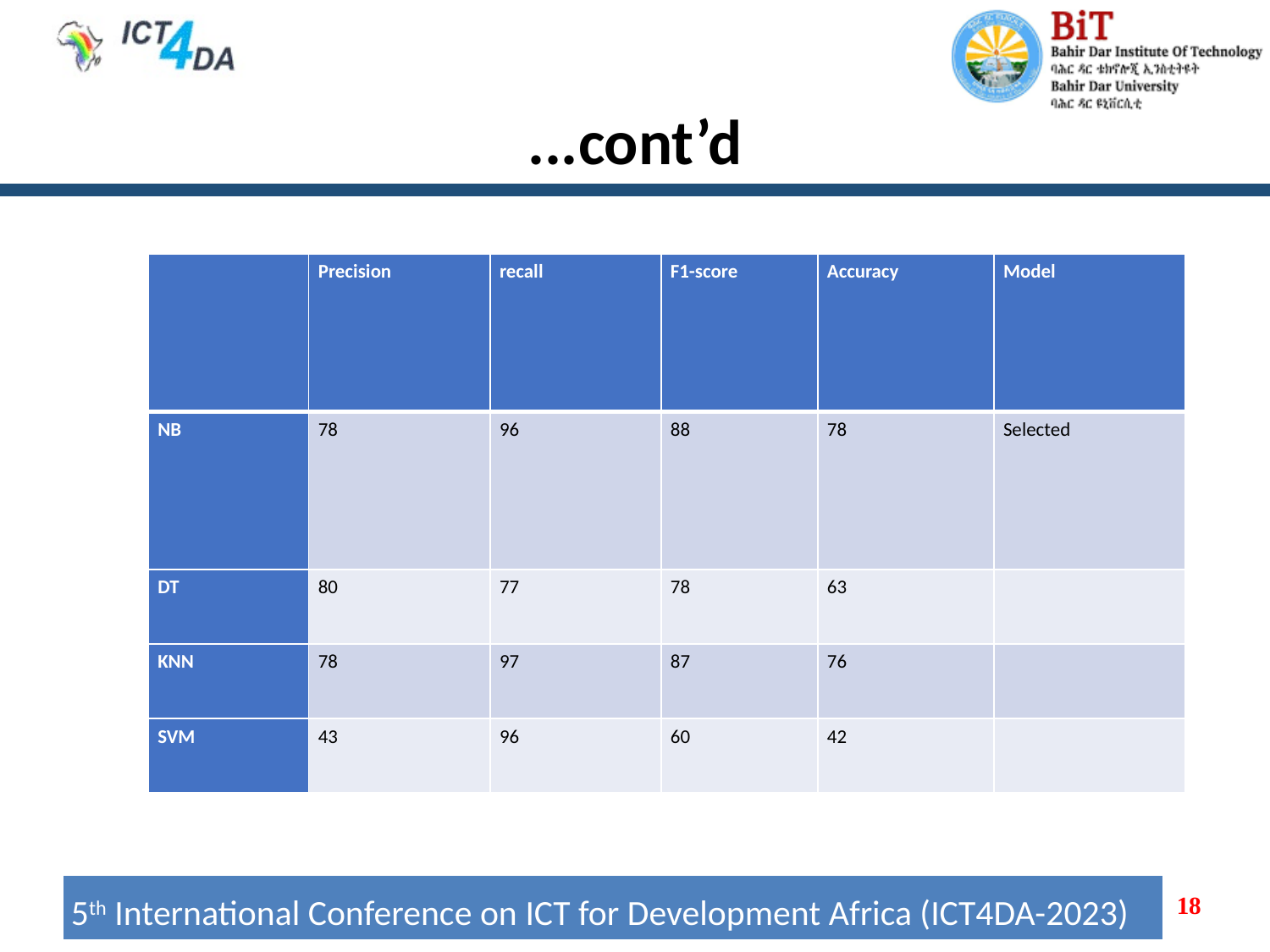

# ...cont’d
|  | Precision | recall | F1-score | Accuracy | Model |
| --- | --- | --- | --- | --- | --- |
| NB | 78 | 96 | 88 | 78 | Selected |
| DT | 80 | 77 | 78 | 63 |  |
| KNN | 78 | 97 | 87 | 76 |  |
| SVM | 43 | 96 | 60 | 42 |  |
18